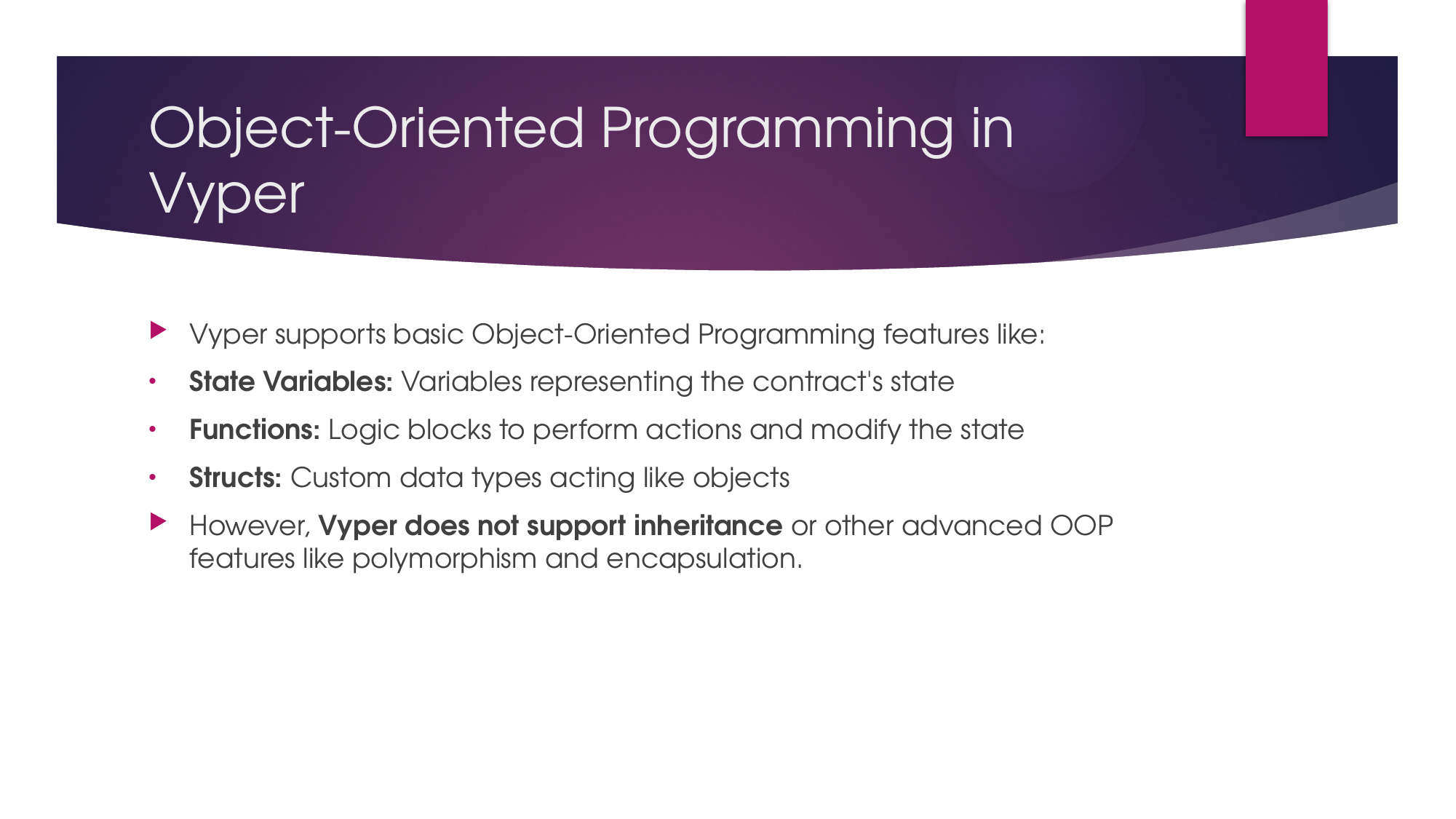

# Object-Oriented Programming in Vyper
Vyper supports basic Object-Oriented Programming features like:
State Variables: Variables representing the contract's state
Functions: Logic blocks to perform actions and modify the state
Structs: Custom data types acting like objects
However, Vyper does not support inheritance or other advanced OOP features like polymorphism and encapsulation.